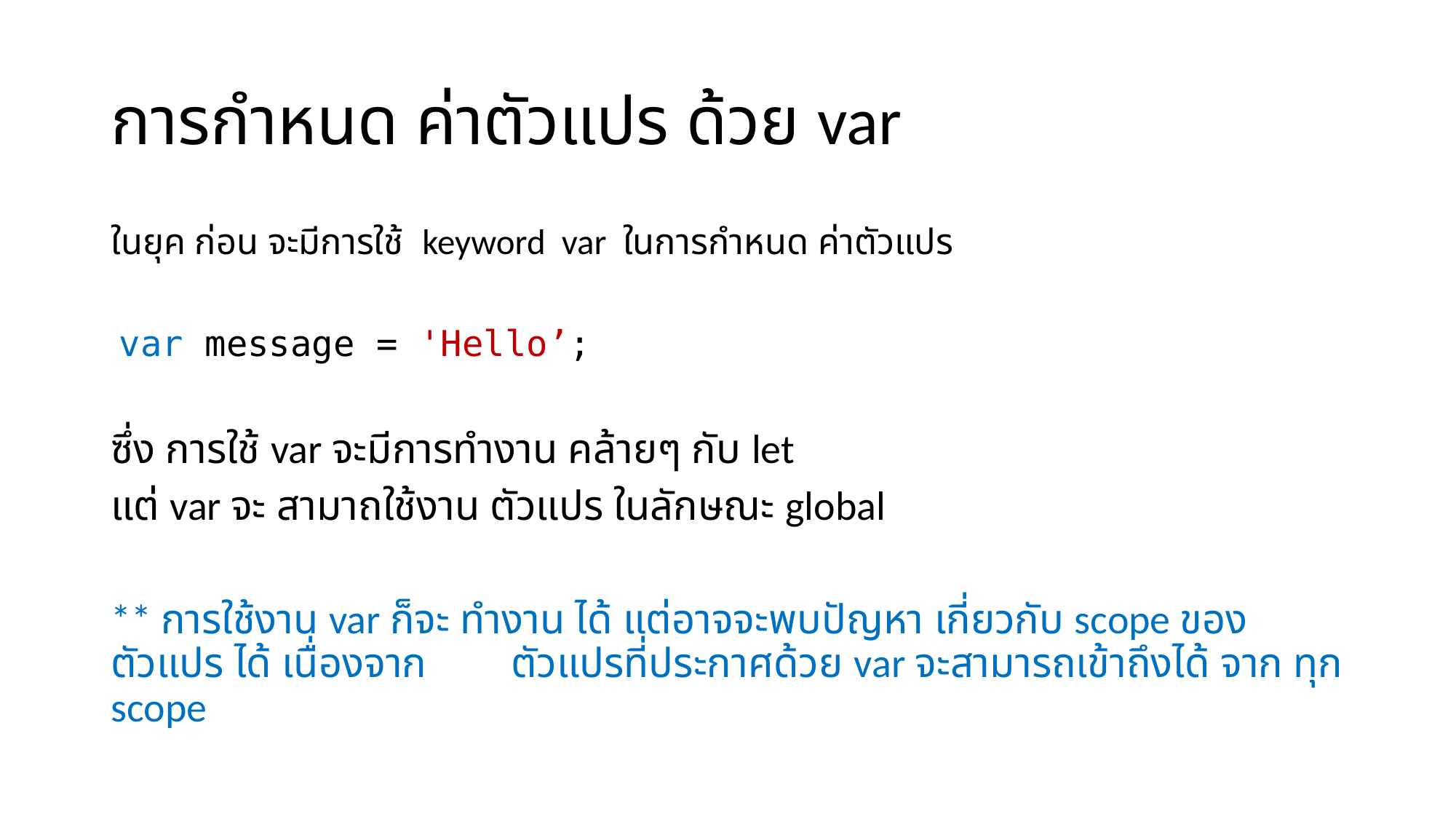

# การกำหนด ค่าตัวแปร ด้วย var
ในยุค ก่อน จะมีการใช้  keyword  var  ในการกำหนด ค่าตัวแปร

 var message = 'Hello’;

ซึ่ง การใช้ var จะมีการทำงาน คล้ายๆ กับ let
แต่ var จะ สามาถใช้งาน ตัวแปร ในลักษณะ global

** การใช้งาน var ก็จะ ทำงาน ได้ แต่อาจจะพบปัญหา เกี่ยวกับ scope ของตัวแปร ได้ เนื่องจาก        ตัวแปรที่ประกาศด้วย var จะสามารถเข้าถึงได้ จาก ทุก scope